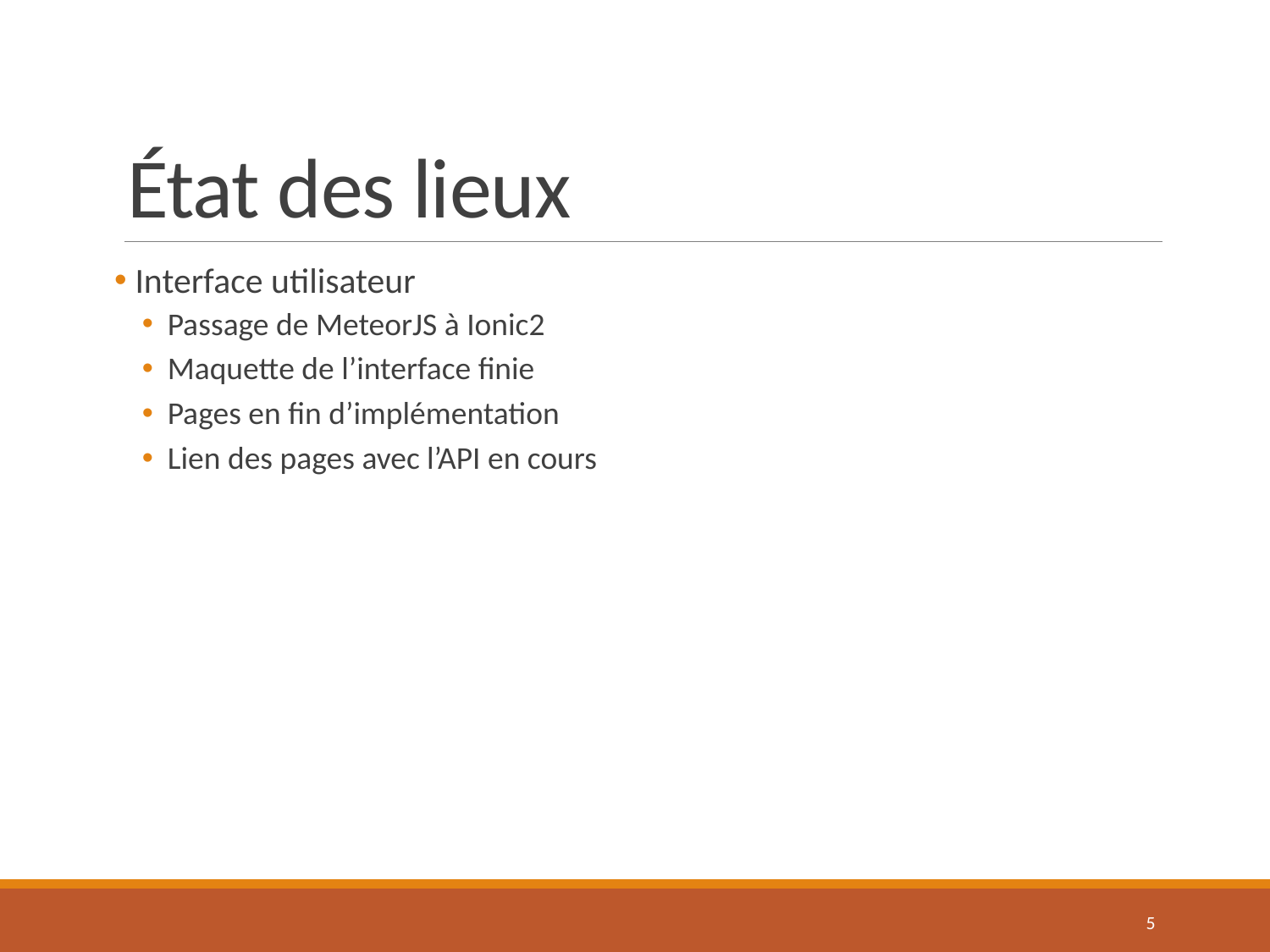

# État des lieux
 Interface utilisateur
Passage de MeteorJS à Ionic2
Maquette de l’interface finie
Pages en fin d’implémentation
Lien des pages avec l’API en cours

5